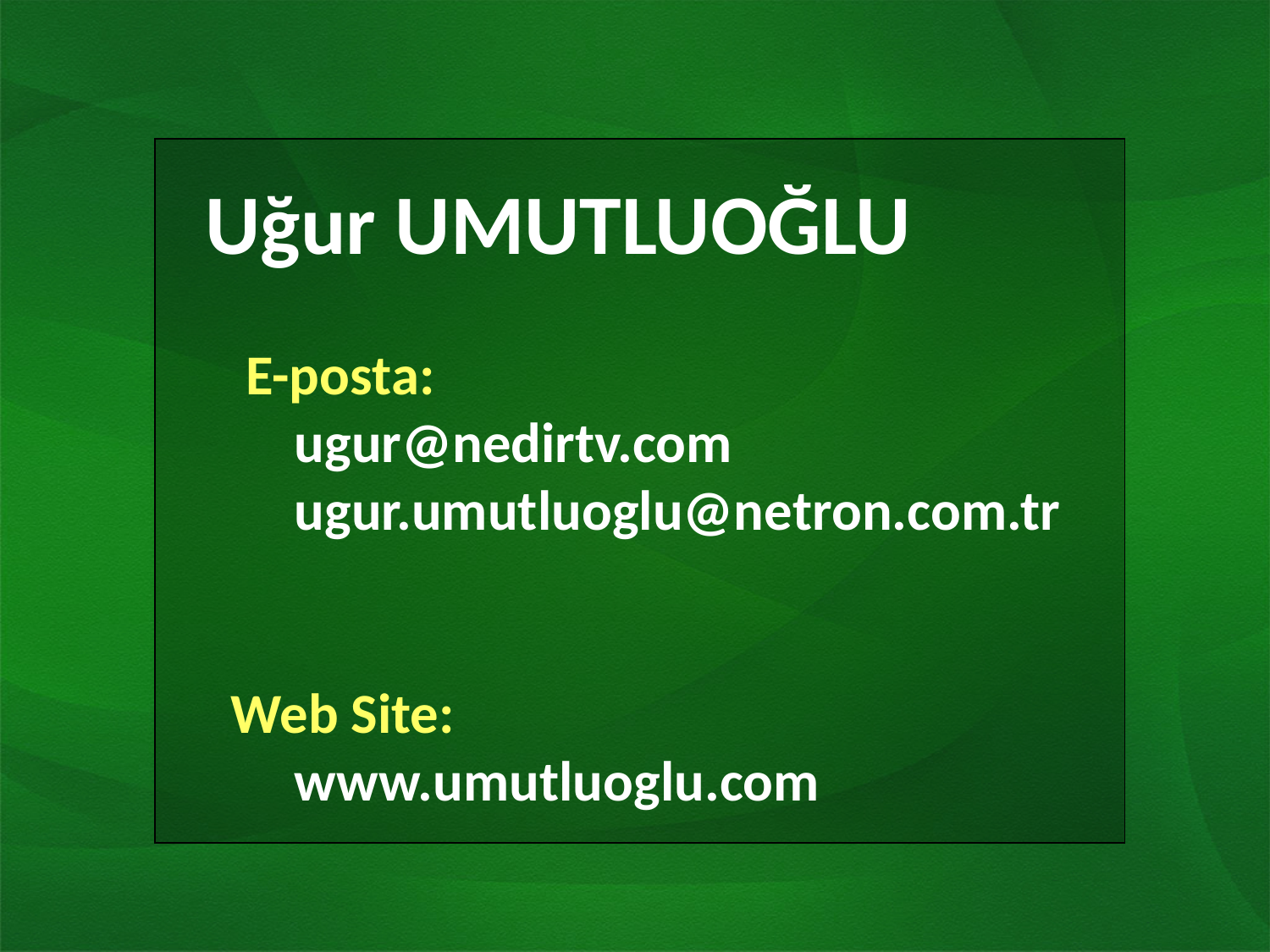

Uğur UMUTLUOĞLU

     E-posta:
	ugur@nedirtv.com
 	ugur.umutluoglu@netron.com.tr

     Web Site:
	www.umutluoglu.com